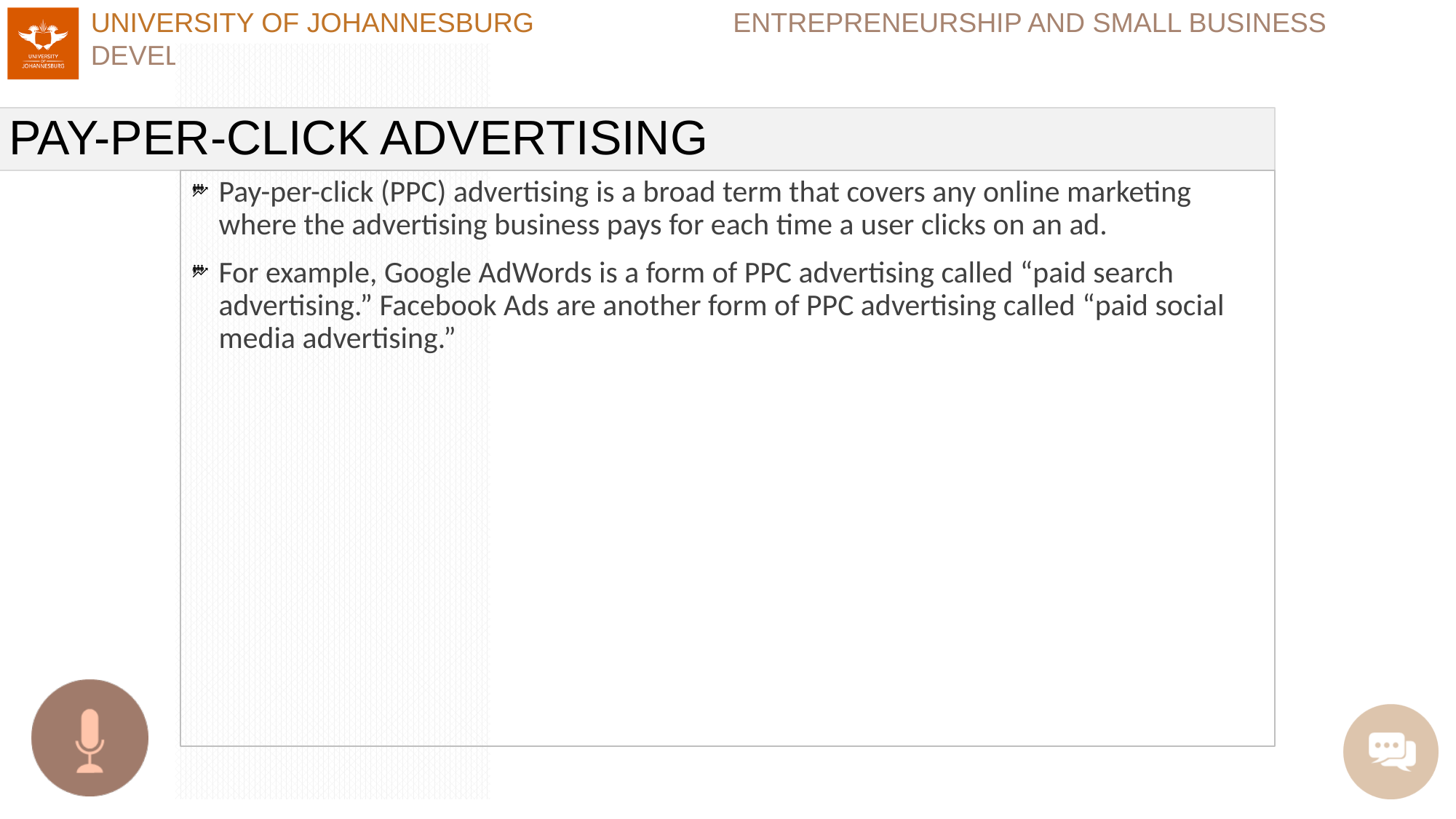

# PAY-PER-CLICK ADVERTISING
Pay-per-click (PPC) advertising is a broad term that covers any online marketing where the advertising business pays for each time a user clicks on an ad.
For example, Google AdWords is a form of PPC advertising called “paid search advertising.” Facebook Ads are another form of PPC advertising called “paid social media advertising.”